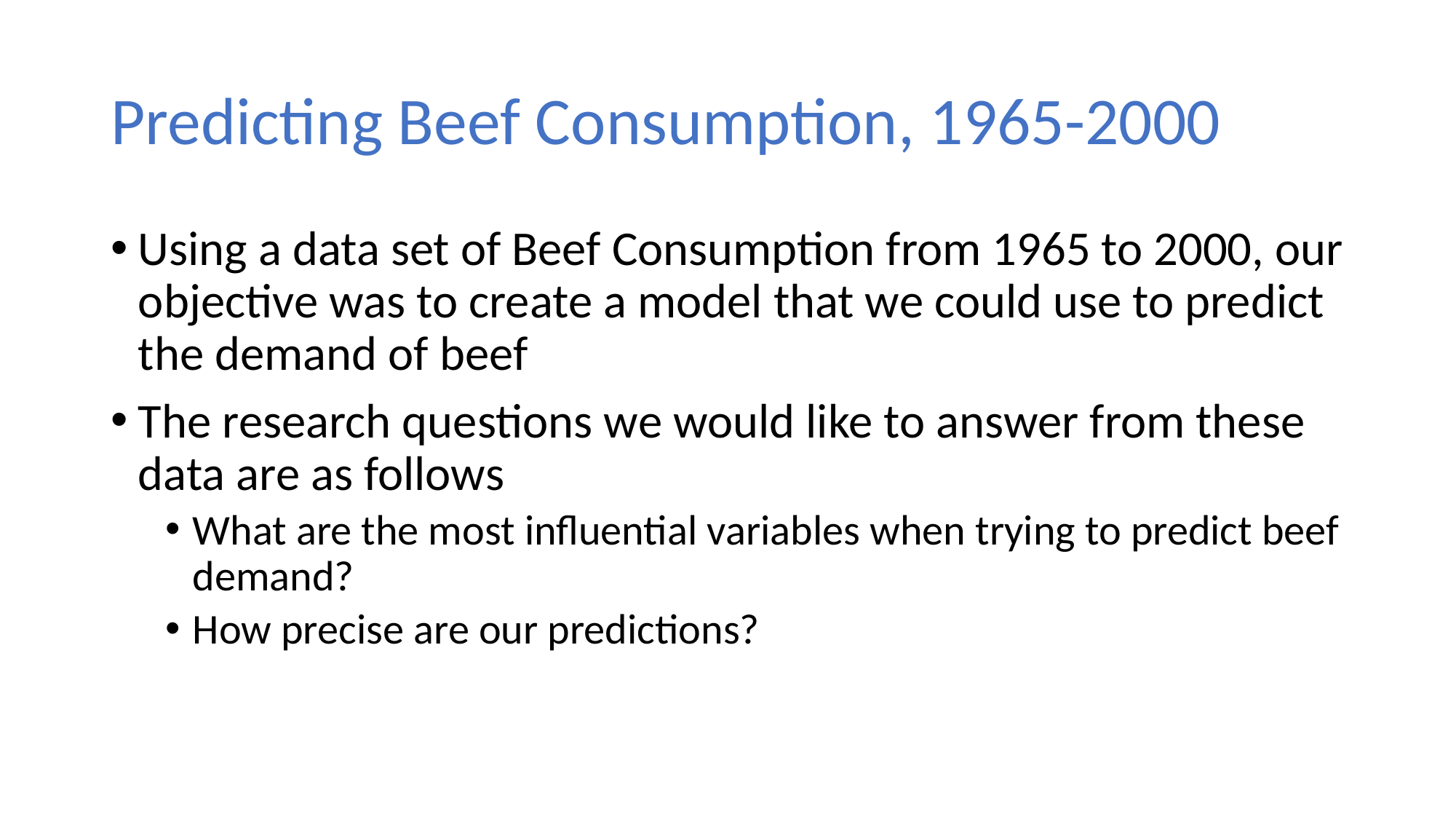

# Predicting Beef Consumption, 1965-2000
Using a data set of Beef Consumption from 1965 to 2000, our objective was to create a model that we could use to predict the demand of beef
The research questions we would like to answer from these data are as follows
What are the most influential variables when trying to predict beef demand?
How precise are our predictions?